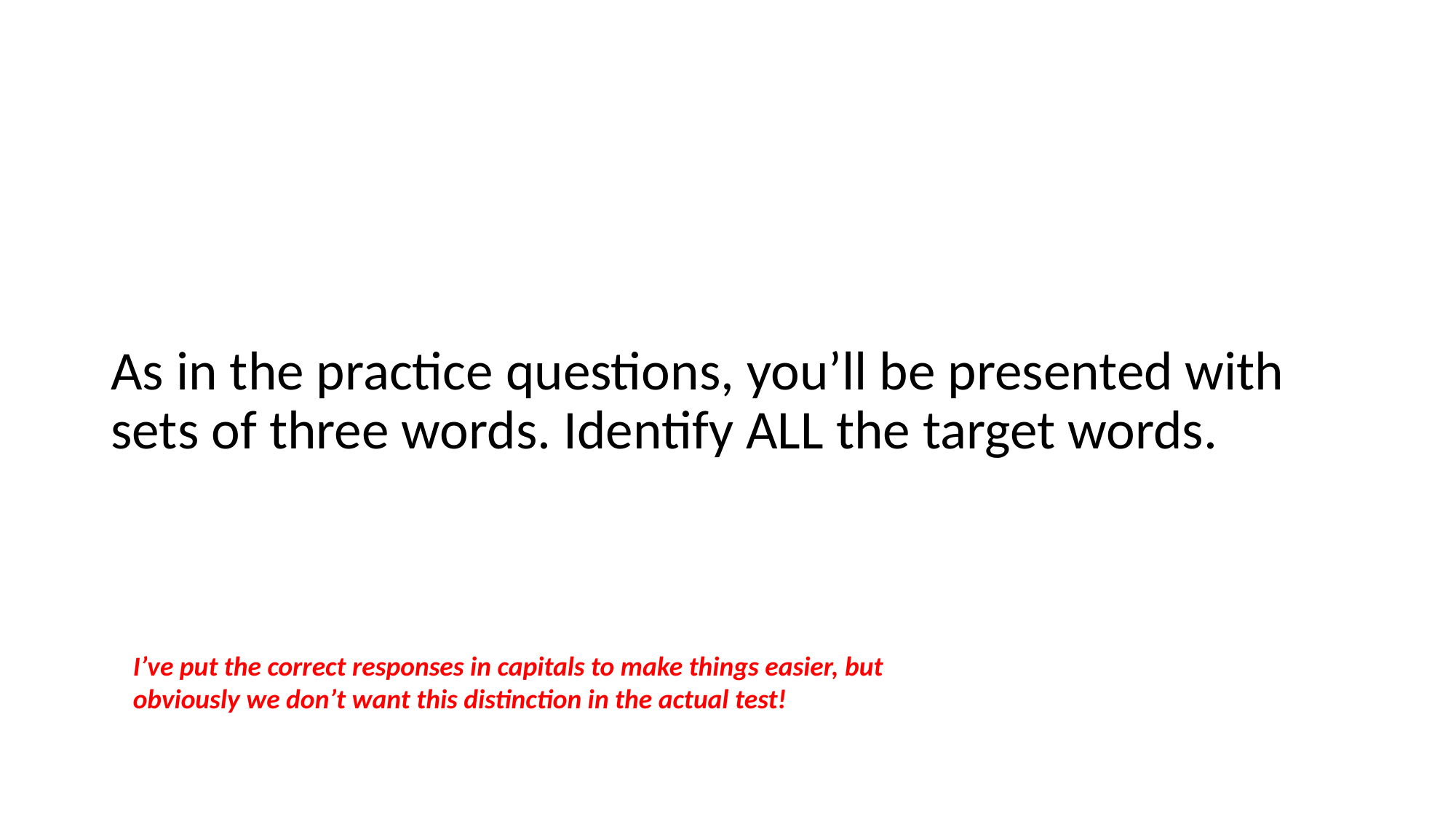

# As in the practice questions, you’ll be presented with sets of three words. Identify ALL the target words.
I’ve put the correct responses in capitals to make things easier, but obviously we don’t want this distinction in the actual test!